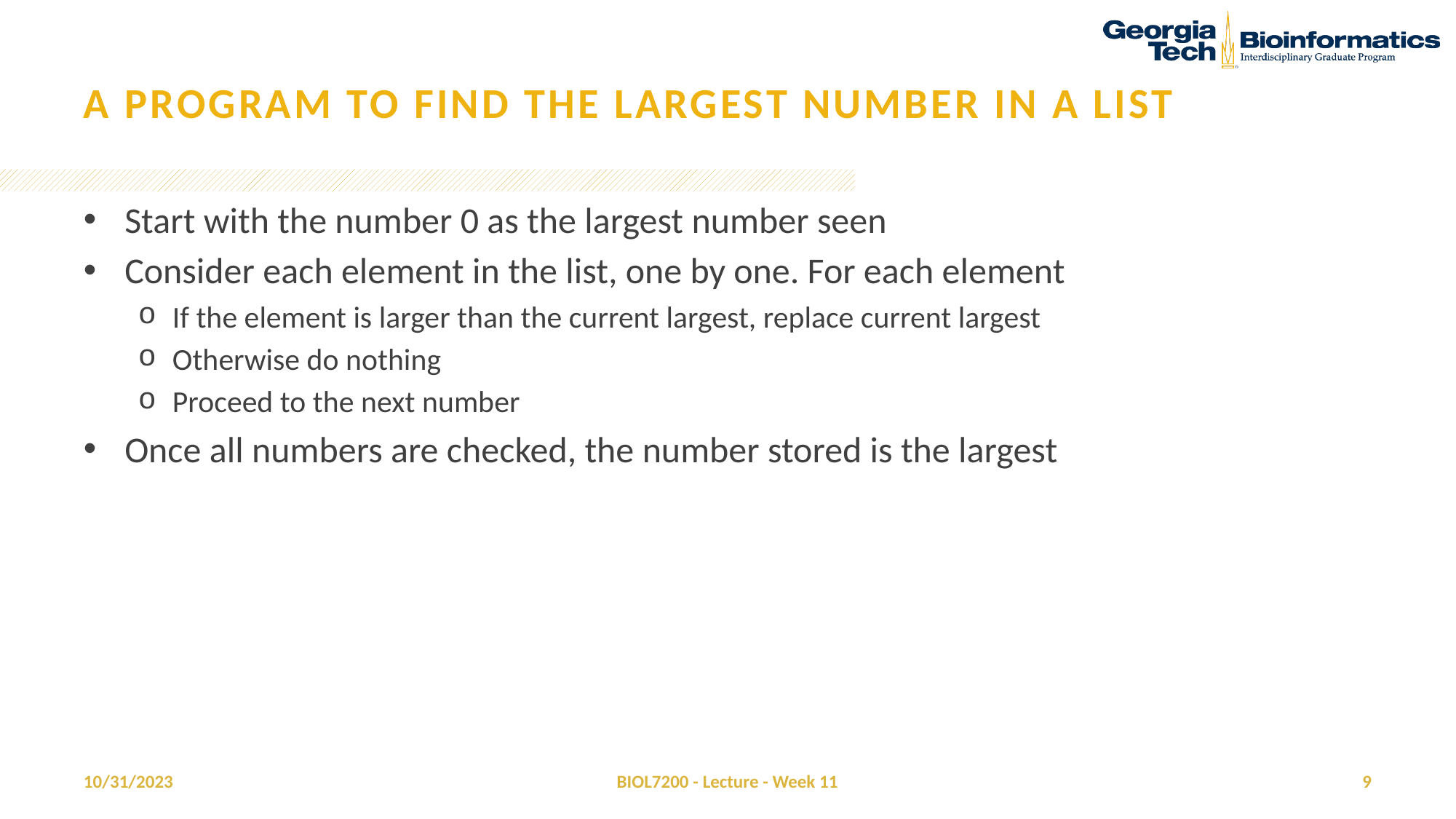

# A program to find the largest number in a list
Start with the number 0 as the largest number seen
Consider each element in the list, one by one. For each element
If the element is larger than the current largest, replace current largest
Otherwise do nothing
Proceed to the next number
Once all numbers are checked, the number stored is the largest
10/31/2023
BIOL7200 - Lecture - Week 11
9